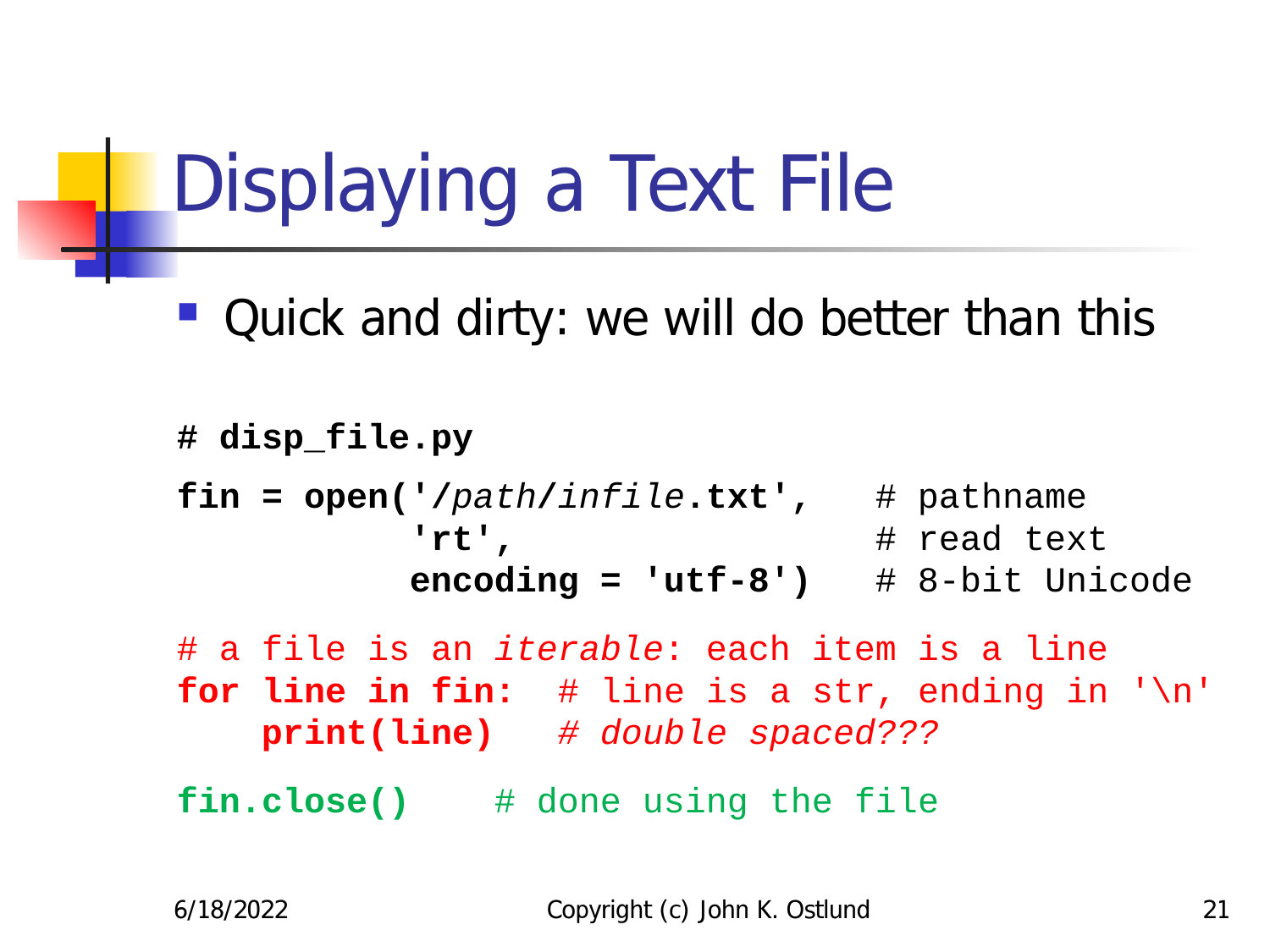

# Displaying a Text File
Quick and dirty: we will do better than this

# disp_file.py

fin = open('/path/infile.txt',   # pathname
           'rt',                 # read text
           encoding = 'utf-8')   # 8-bit Unicode

# a file is an iterable: each item is a line
for line in fin:  # line is a str, ending in '\n'
    print(line)   # double spaced???

fin.close()    # done using the file
6/18/2022
Copyright (c) John K. Ostlund
21